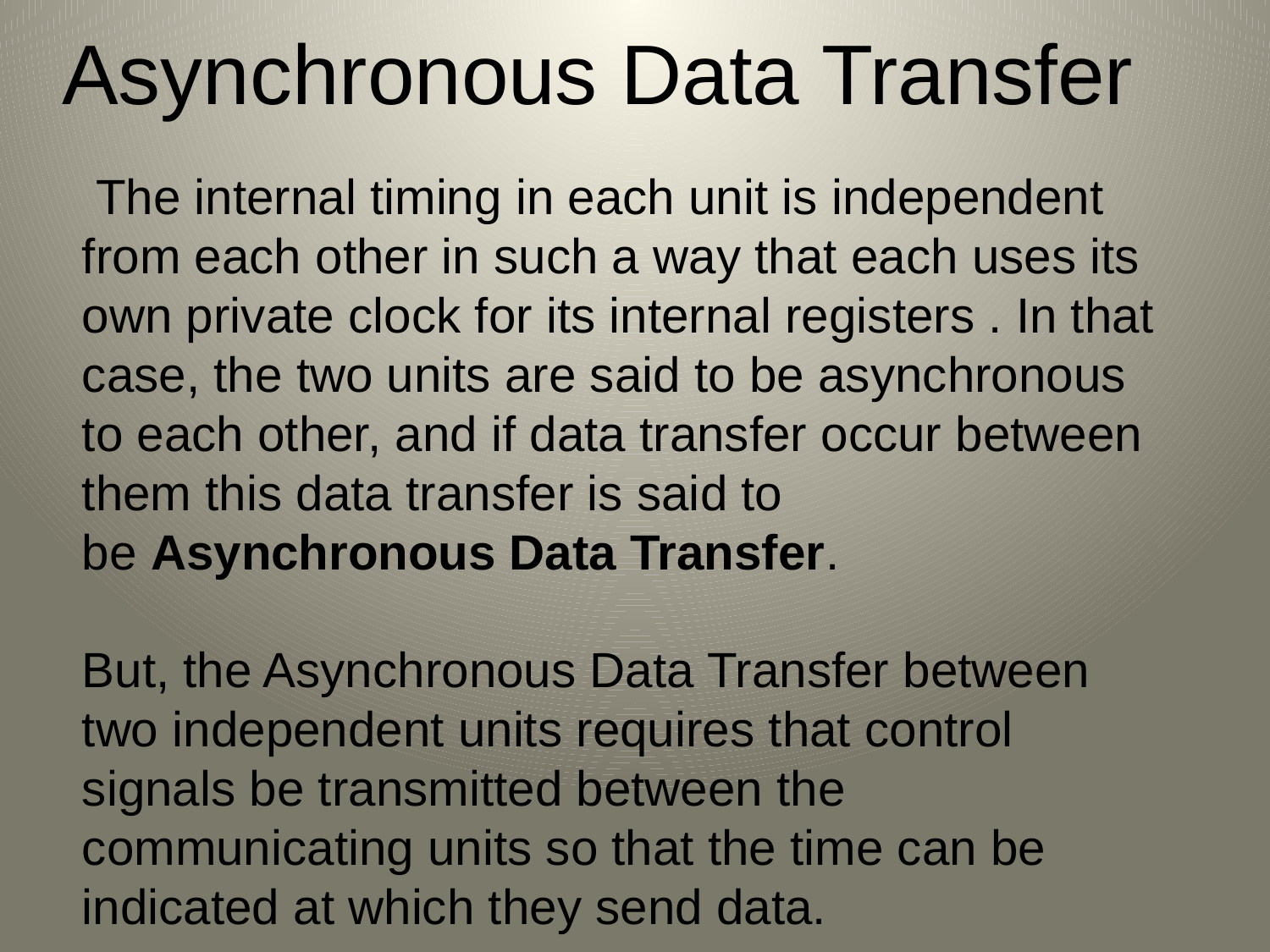

Asynchronous Data Transfer
 The internal timing in each unit is independent from each other in such a way that each uses its own private clock for its internal registers . In that case, the two units are said to be asynchronous to each other, and if data transfer occur between them this data transfer is said to be Asynchronous Data Transfer.
But, the Asynchronous Data Transfer between two independent units requires that control signals be transmitted between the communicating units so that the time can be indicated at which they send data.